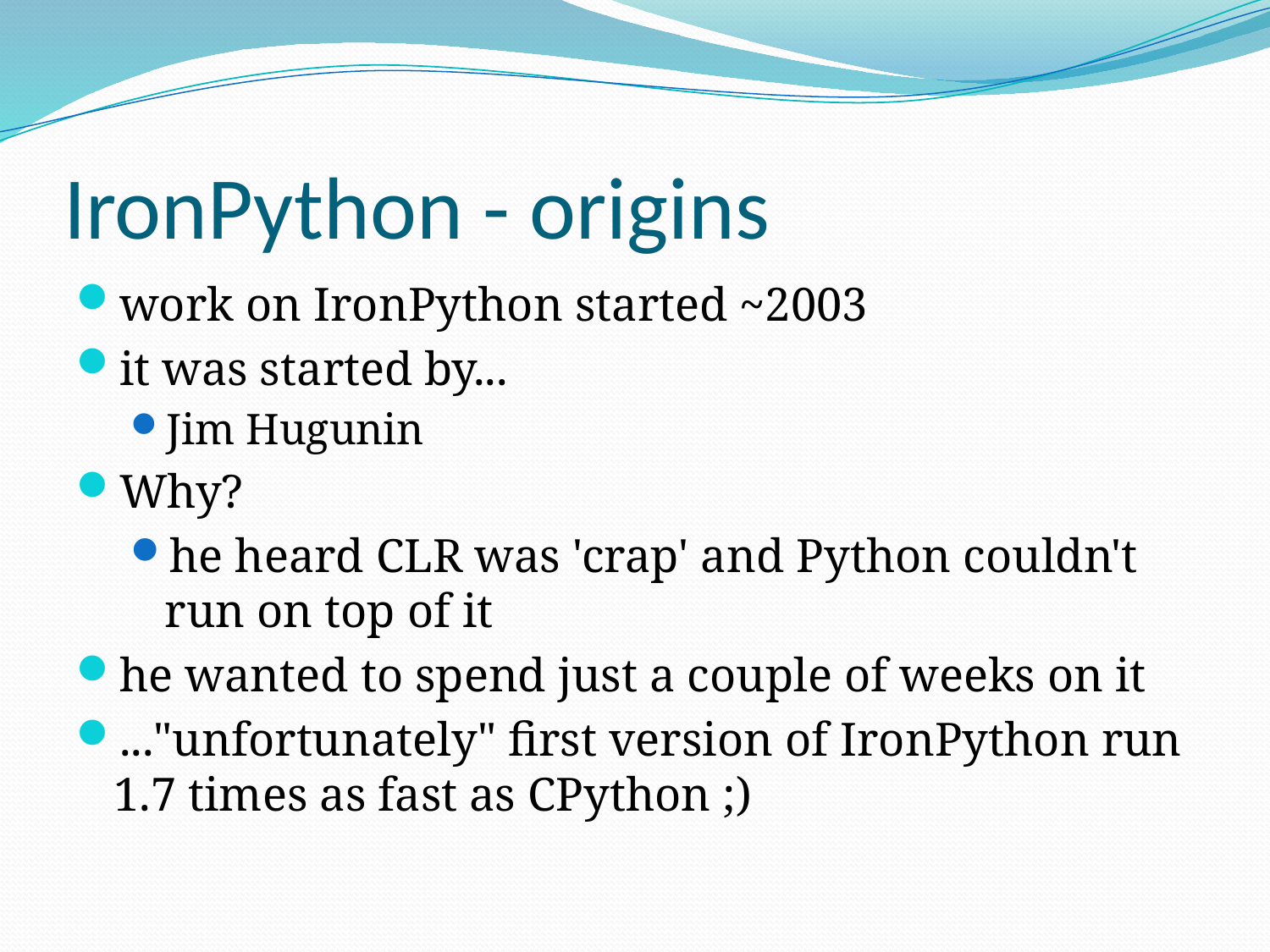

# IronPython - origins
work on IronPython started ~2003
it was started by...
Jim Hugunin
Why?
he heard CLR was 'crap' and Python couldn't run on top of it
he wanted to spend just a couple of weeks on it
..."unfortunately" first version of IronPython run 1.7 times as fast as CPython ;)